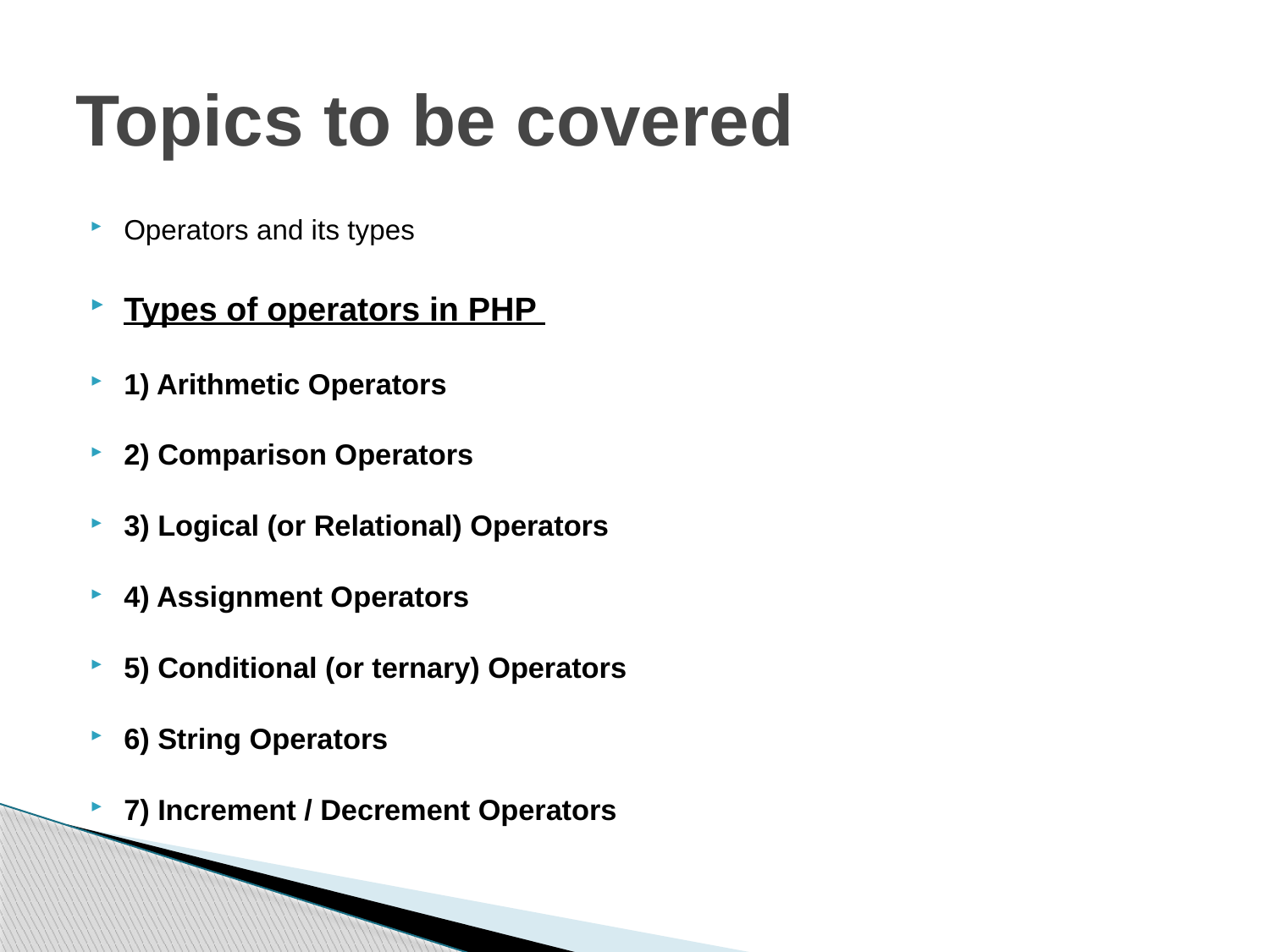

# Topics to be covered
Operators and its types

Types of operators in PHP

1) Arithmetic Operators

2) Comparison Operators

3) Logical (or Relational) Operators

4) Assignment Operators

5) Conditional (or ternary) Operators

6) String Operators

7) Increment / Decrement Operators